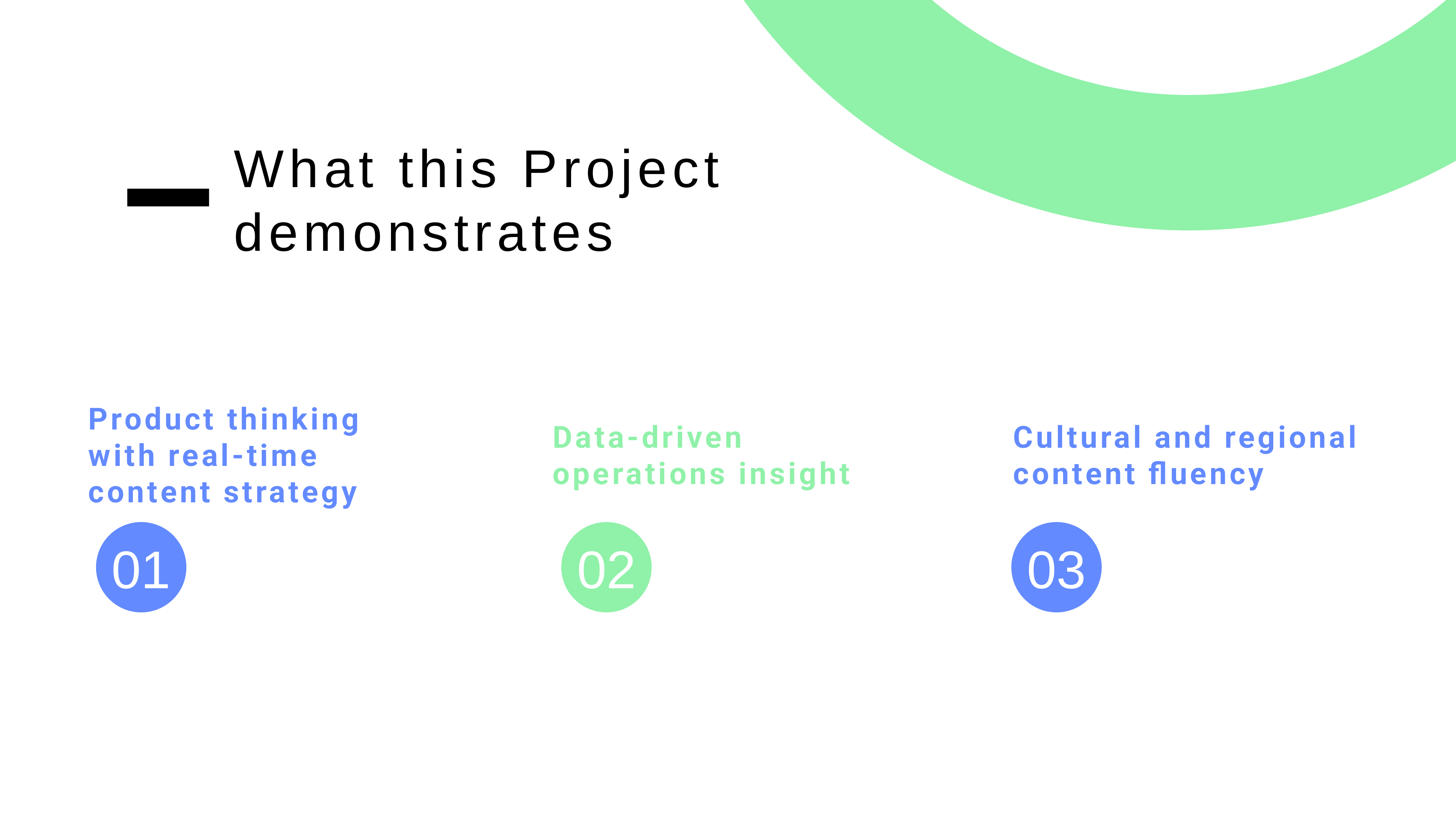

What this Project demonstrates

Product thinking with real-time content strategy
Data-driven operations insight
Cultural and regional content fluency

01
02
03